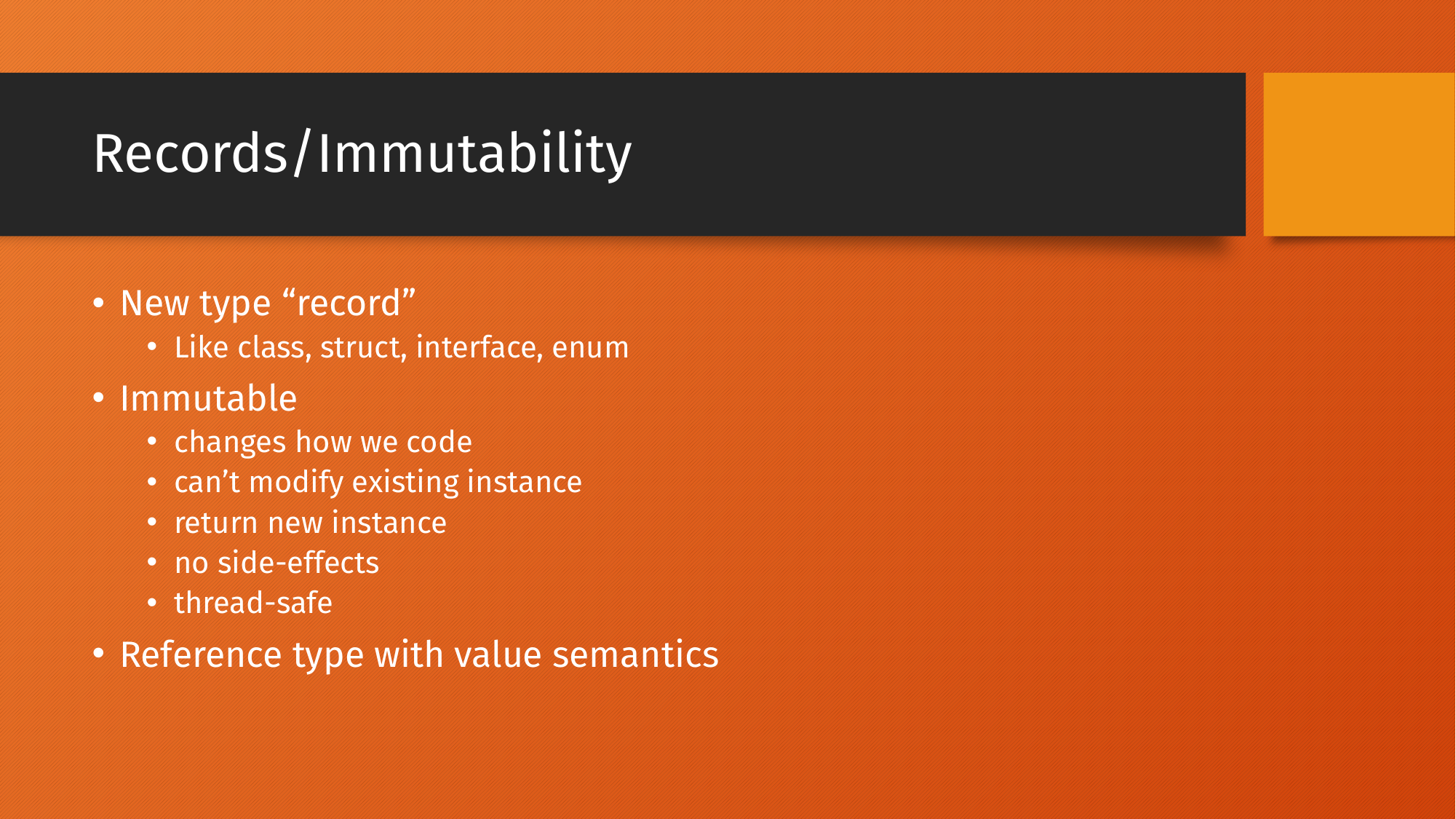

# Records/Immutability
New type “record”
Like class, struct, interface, enum
Immutable
changes how we code
can’t modify existing instance
return new instance
no side-effects
thread-safe
Reference type with value semantics